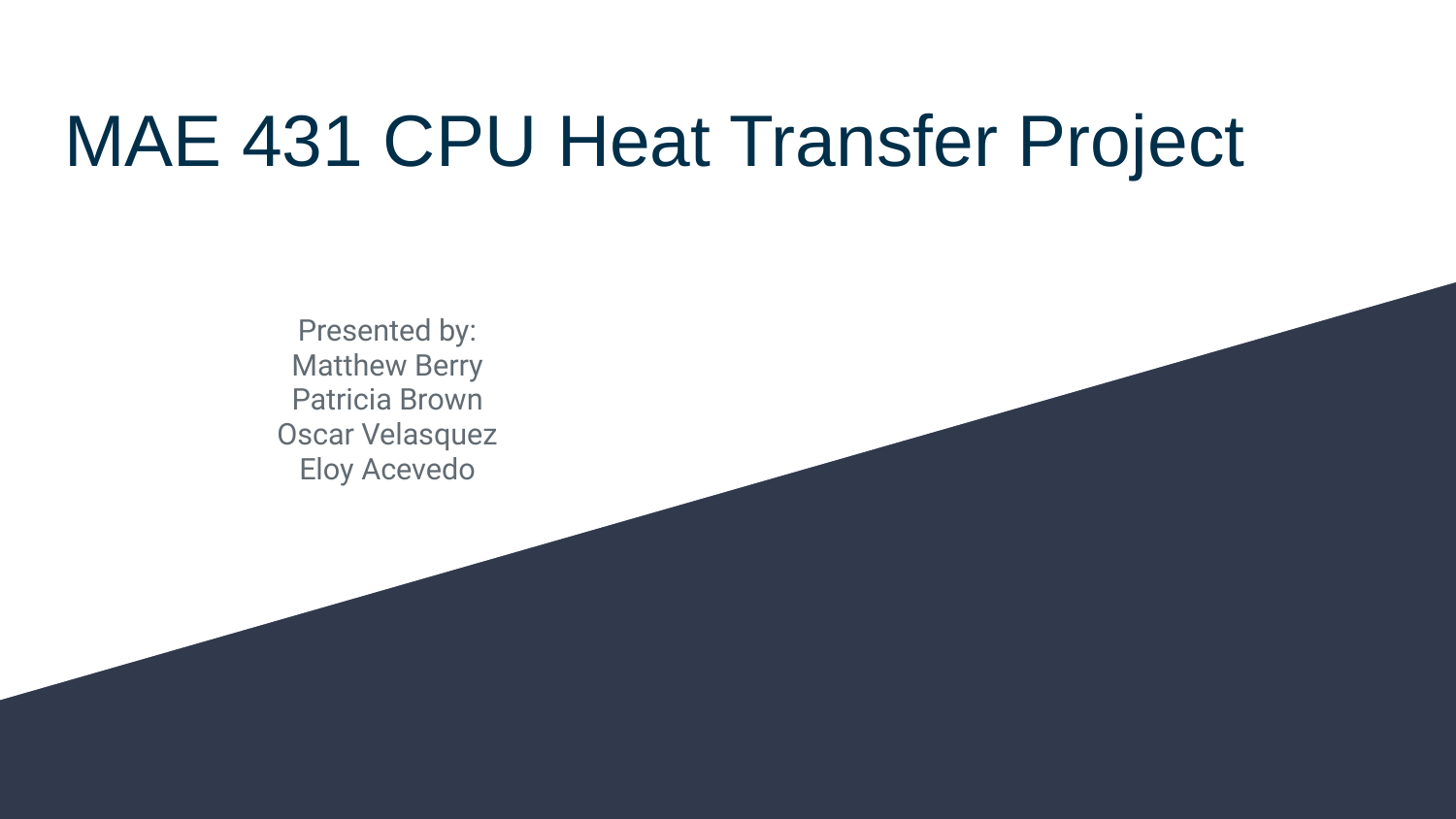

# MAE 431 CPU Heat Transfer Project
Presented by:
Matthew Berry
Patricia Brown
Oscar Velasquez
Eloy Acevedo